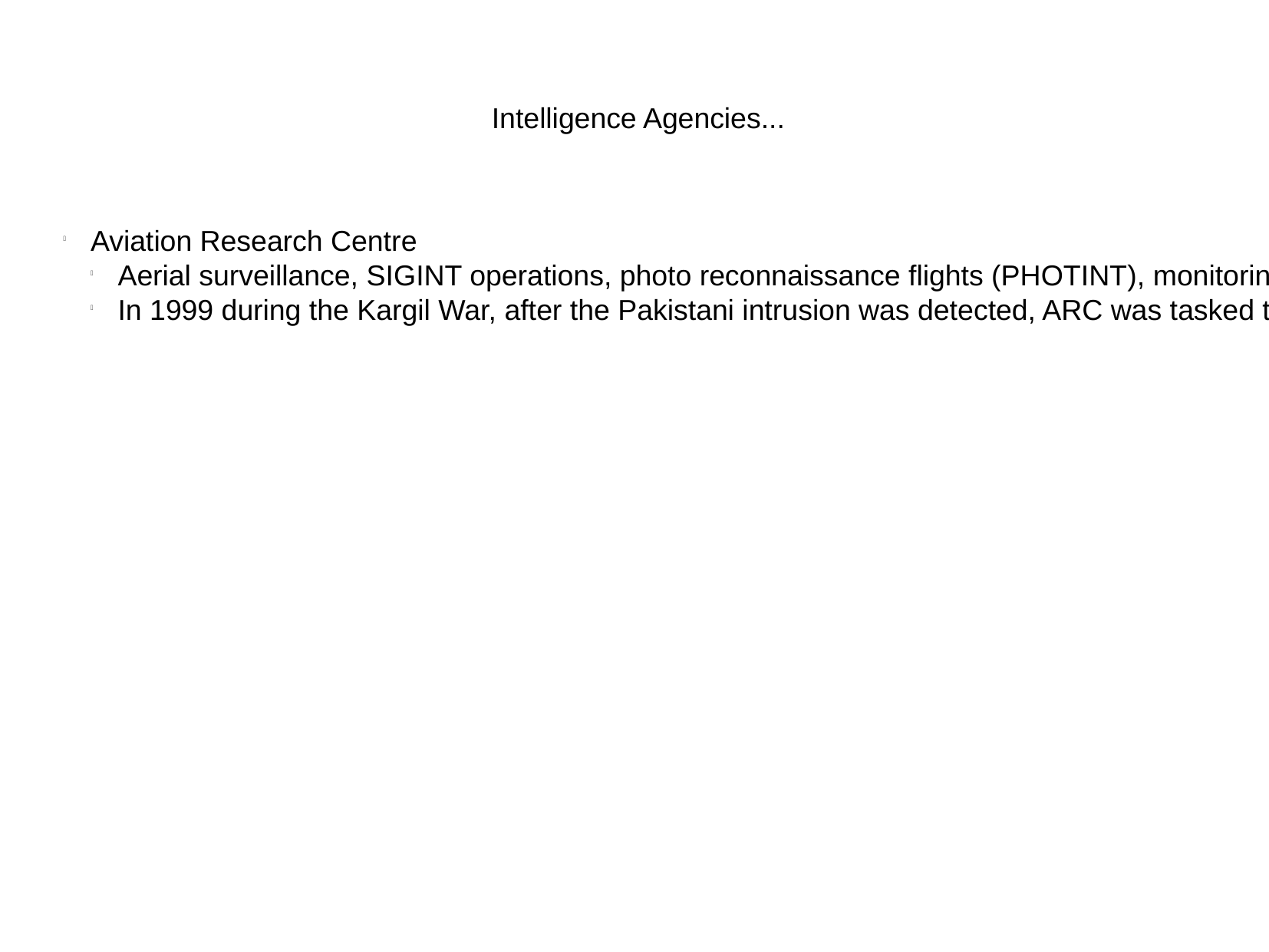

Intelligence Agencies...
Aviation Research Centre
Aerial surveillance, SIGINT operations, photo reconnaissance flights (PHOTINT), monitoring of borders, imagery intelligence
In 1999 during the Kargil War, after the Pakistani intrusion was detected, ARC was tasked to check if the Pakistanis had indeed crossed the Line of Control to the Indian side and violated the border agreement.